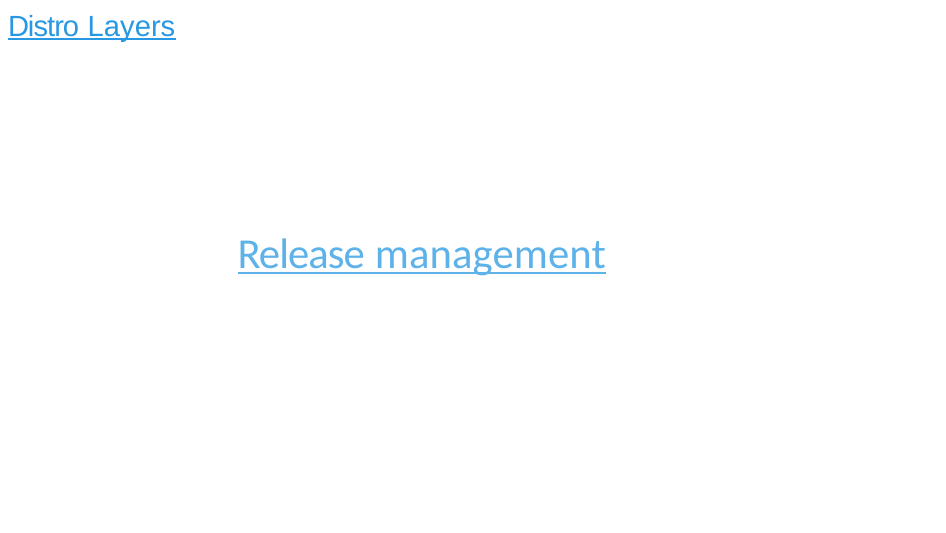

Distro Layers
# Release management
177/300
Remake by Mao Huynh